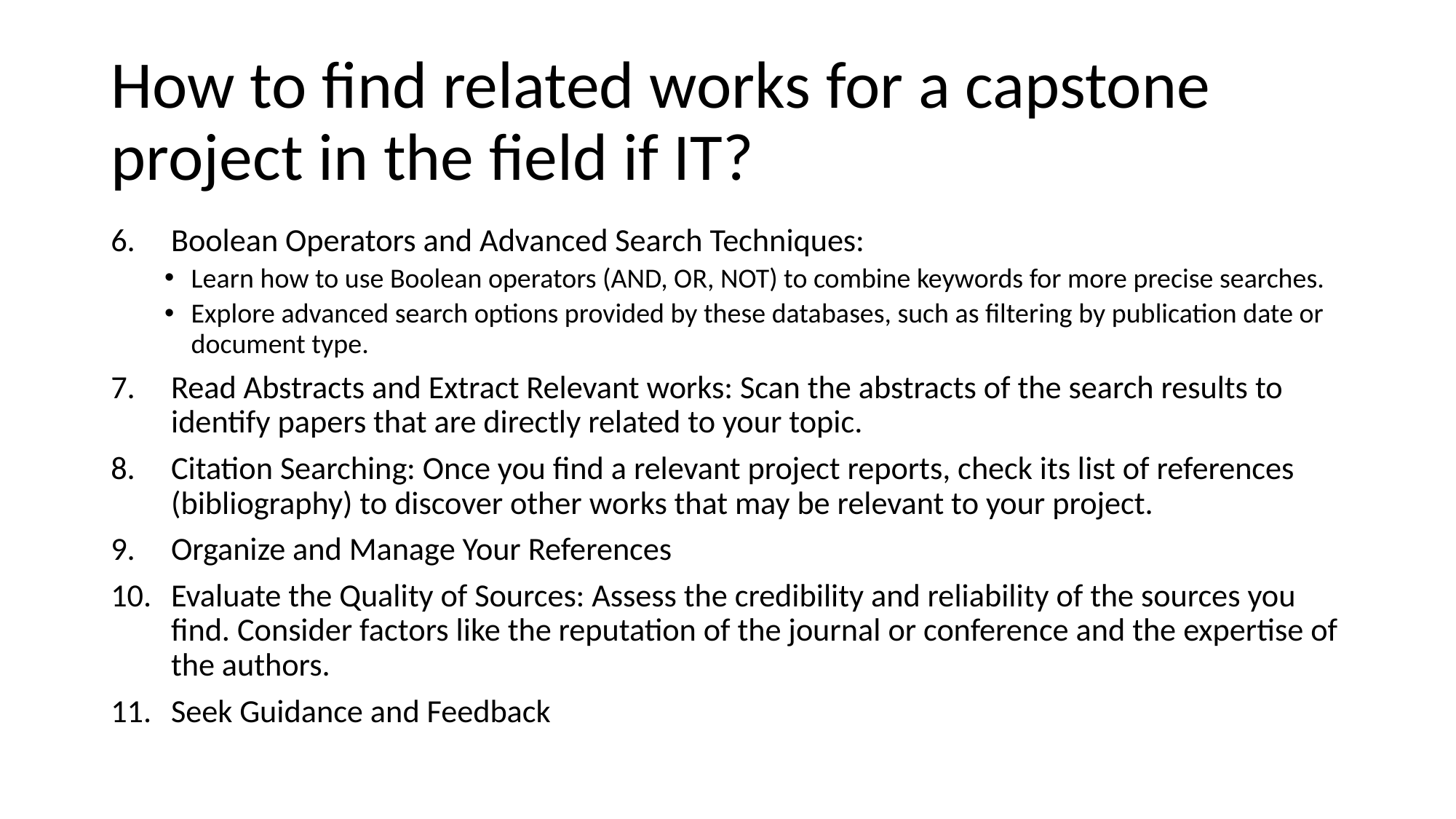

# How to find related works for a capstone project in the field if IT?
Boolean Operators and Advanced Search Techniques:
Learn how to use Boolean operators (AND, OR, NOT) to combine keywords for more precise searches.
Explore advanced search options provided by these databases, such as filtering by publication date or document type.
Read Abstracts and Extract Relevant works: Scan the abstracts of the search results to identify papers that are directly related to your topic.
Citation Searching: Once you find a relevant project reports, check its list of references (bibliography) to discover other works that may be relevant to your project.
Organize and Manage Your References
Evaluate the Quality of Sources: Assess the credibility and reliability of the sources you find. Consider factors like the reputation of the journal or conference and the expertise of the authors.
Seek Guidance and Feedback